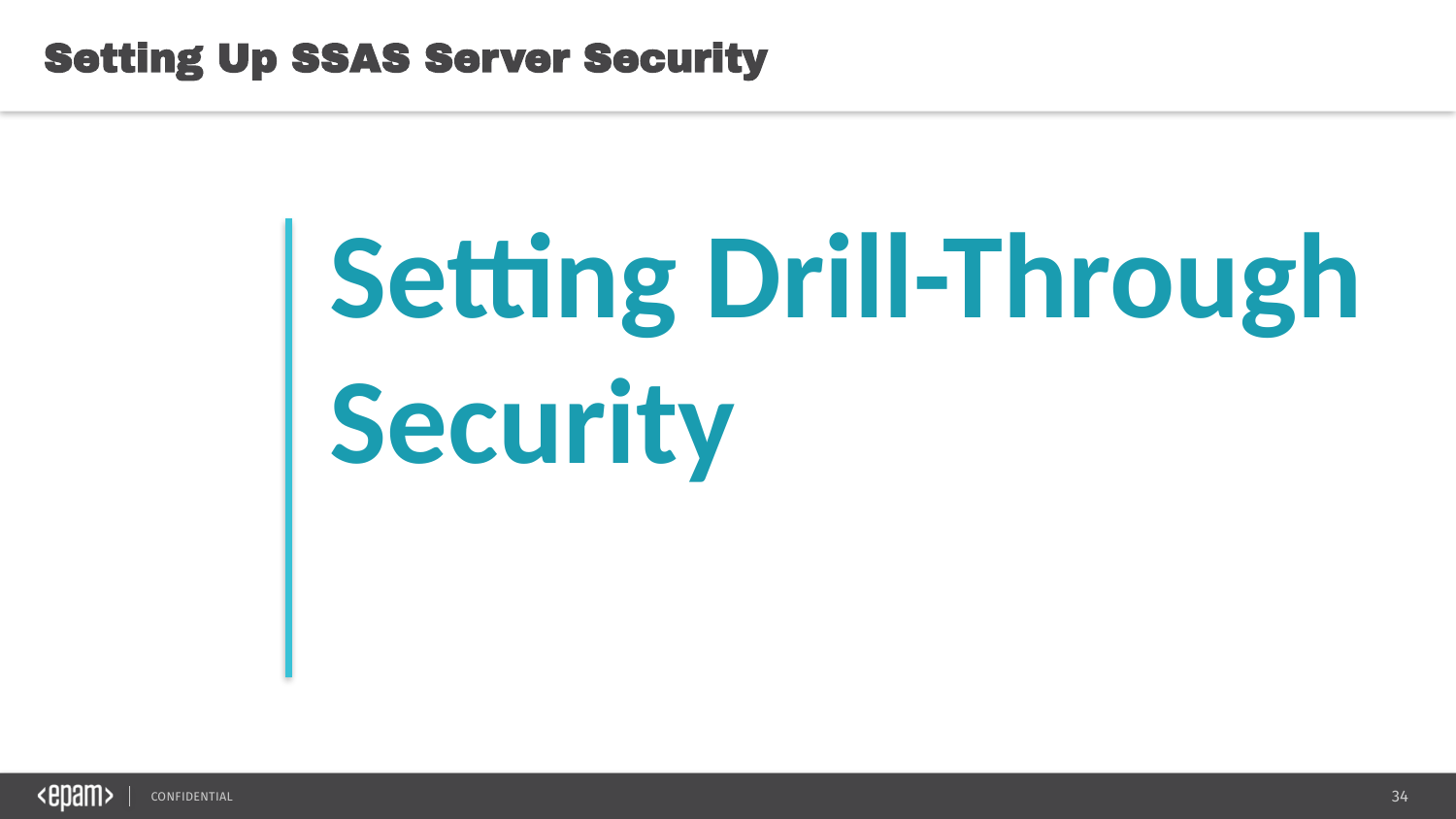

Setting Up SSAS Server Security
Setting Drill-Through Security